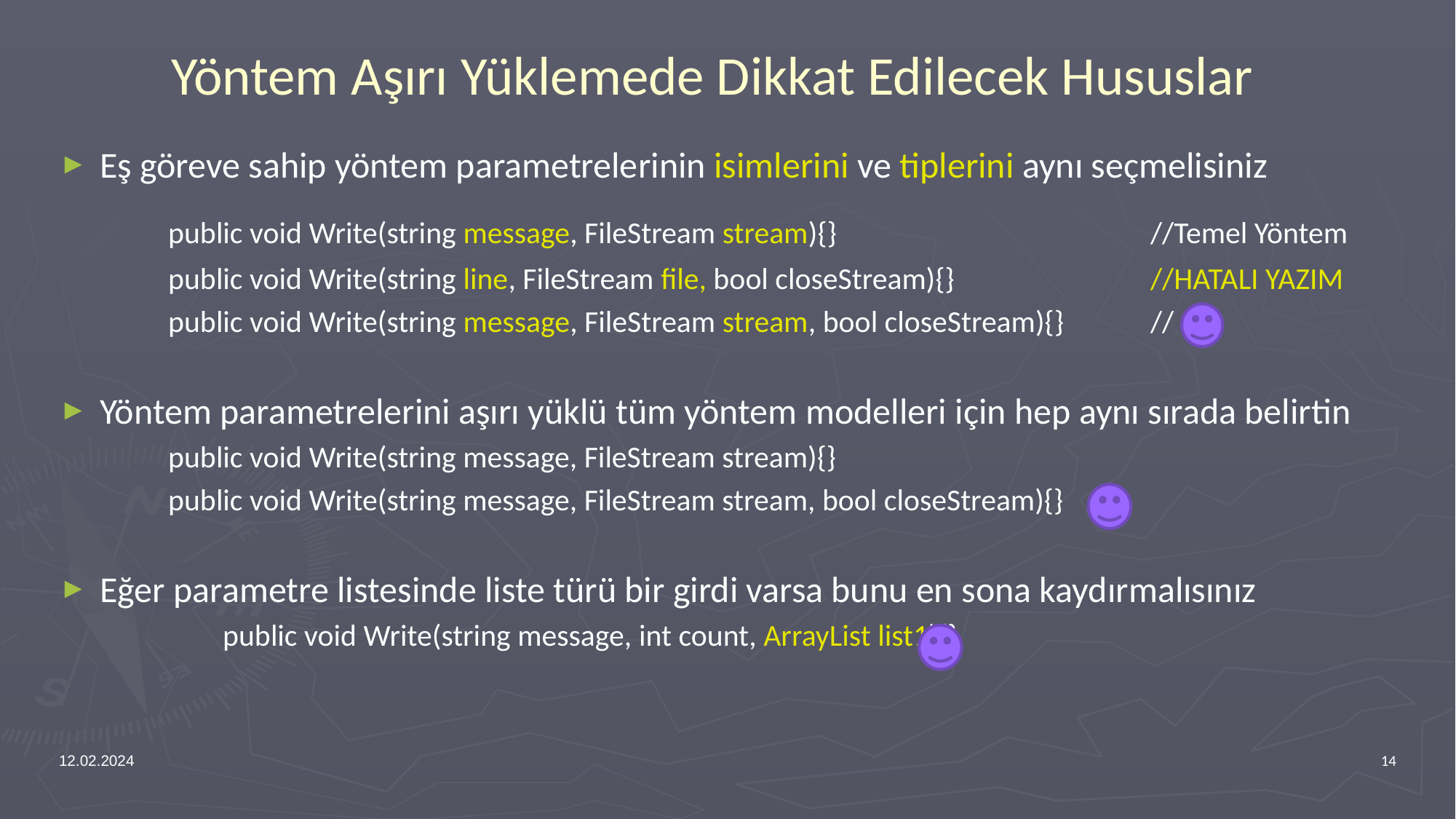

# Yöntem Aşırı Yüklemede Dikkat Edilecek Hususlar
Eş göreve sahip yöntem parametrelerinin isimlerini ve tiplerini aynı seçmelisiniz
	public void Write(string message, FileStream stream){}			//Temel Yöntem
	public void Write(string line, FileStream file, bool closeStream){}     		//HATALI YAZIM
	public void Write(string message, FileStream stream, bool closeStream){}	//

Yöntem parametrelerini aşırı yüklü tüm yöntem modelleri için hep aynı sırada belirtin
	public void Write(string message, FileStream stream){}
	public void Write(string message, FileStream stream, bool closeStream){}

Eğer parametre listesinde liste türü bir girdi varsa bunu en sona kaydırmalısınız
	public void Write(string message, int count, ArrayList list1){}

12.02.2024
14